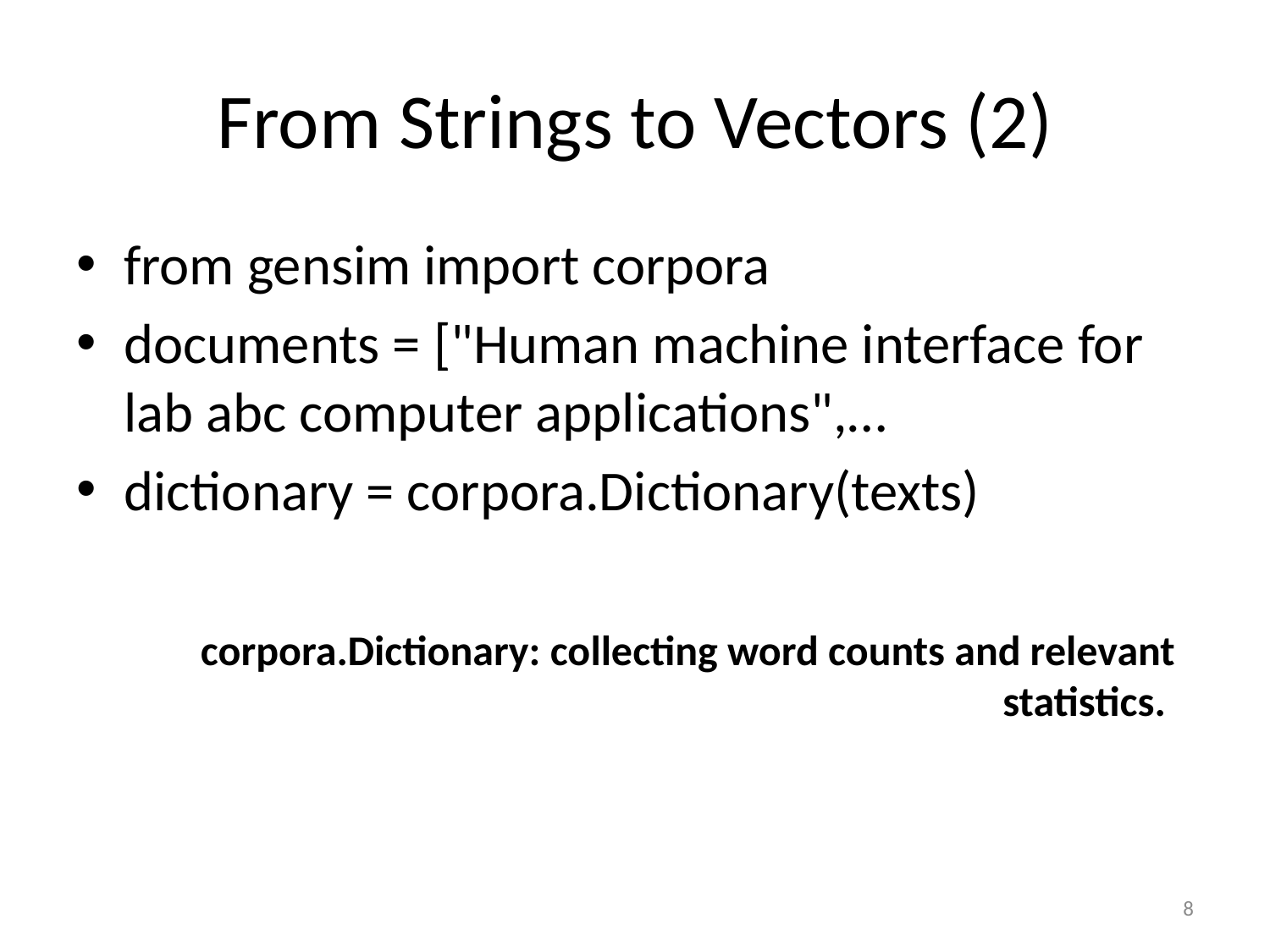

# From Strings to Vectors (2)
from gensim import corpora
documents = ["Human machine interface for lab abc computer applications",…
dictionary = corpora.Dictionary(texts)
corpora.Dictionary: collecting word counts and relevant statistics.
8